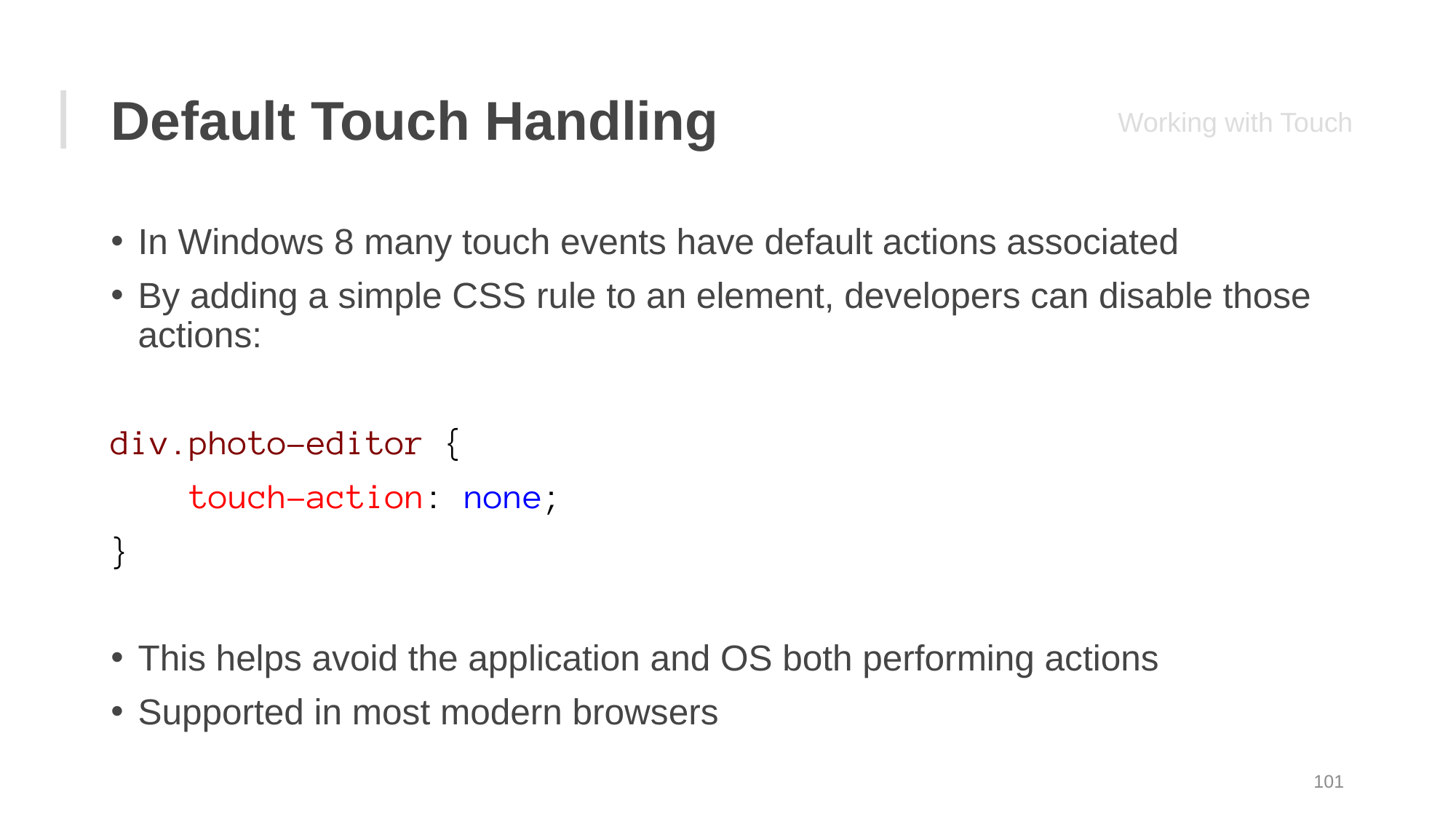

# Default Touch Handling
Working with Touch
In Windows 8 many touch events have default actions associated
By adding a simple CSS rule to an element, developers can disable those actions:

div.photo-editor {
    touch-action: none;
}

This helps avoid the application and OS both performing actions
Supported in most modern browsers
101